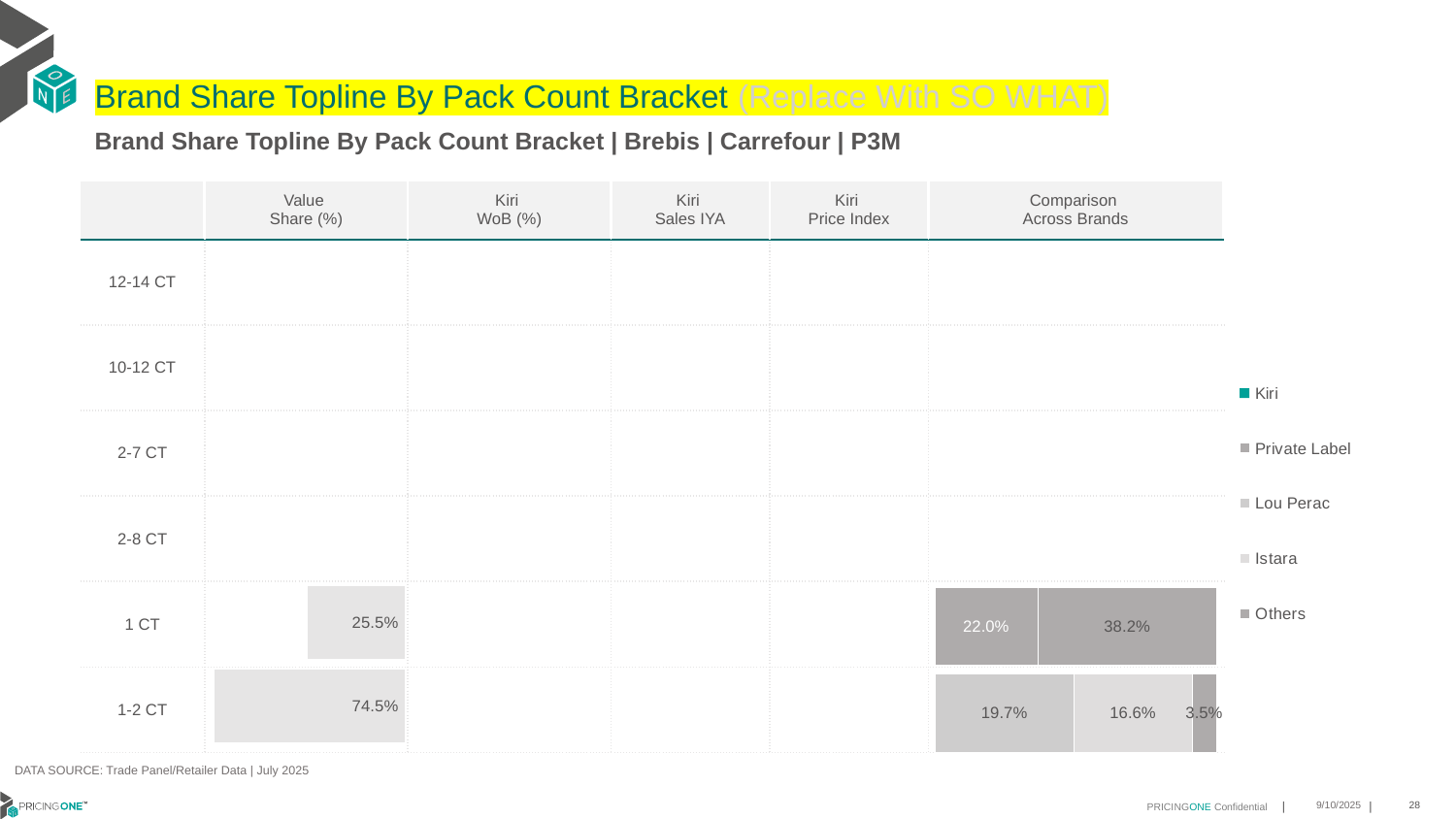

# Brand Share Topline By Pack Count Bracket (Replace With SO WHAT)
Brand Share Topline By Pack Count Bracket | Brebis | Carrefour | P3M
|  | Value Share (%) | Kiri WoB (%) | Kiri Sales IYA | Kiri Price Index | Comparison Across Brands |
| --- | --- | --- | --- | --- | --- |
| 12-14 CT |  |  |  |  |  |
| 10-12 CT |  |  |  |  |  |
| 2-7 CT |  |  |  |  |  |
| 2-8 CT |  |  |  |  |  |
| 1 CT |  |  |  |  |  |
| 1-2 CT |  |  |  |  |  |

### Chart

| Category | Kiri | Private Label | Lou Perac | Istara | Others |
|---|---|---|---|---|---|
| 12-14 CT | None | None | None | None | None |
| 10-12 CT | None | None | None | None | None |
| 2-7 CT | None | None | None | None | None |
| 2-8 CT | None | None | None | None | None |
| 1 CT | None | 0.21981214297187948 | None | None | 0.38199640211029345 |
| 1-2 CT | None | None | 0.19686728216892388 | 0.16628161173411507 | 0.035042561014788115 |

### Chart

| Category | Value Share |
|---|---|
|  | None |

### Chart

| Category | Brand WoB % |
|---|---|
|  | None |
DATA SOURCE: Trade Panel/Retailer Data | July 2025

9/10/2025
28